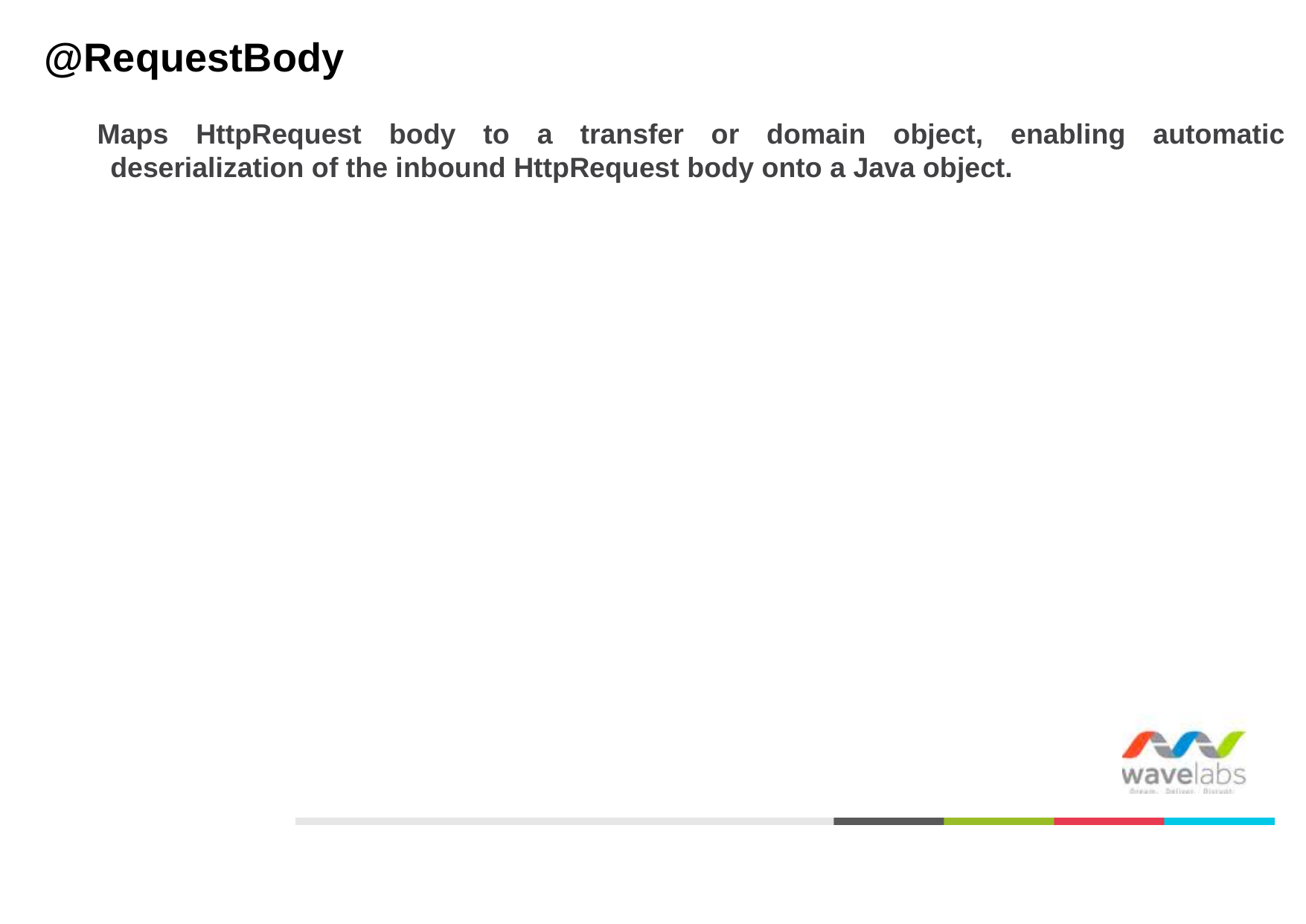

# @RequestBody
Maps HttpRequest body to a transfer or domain object, enabling automatic deserialization of the inbound HttpRequest body onto a Java object.